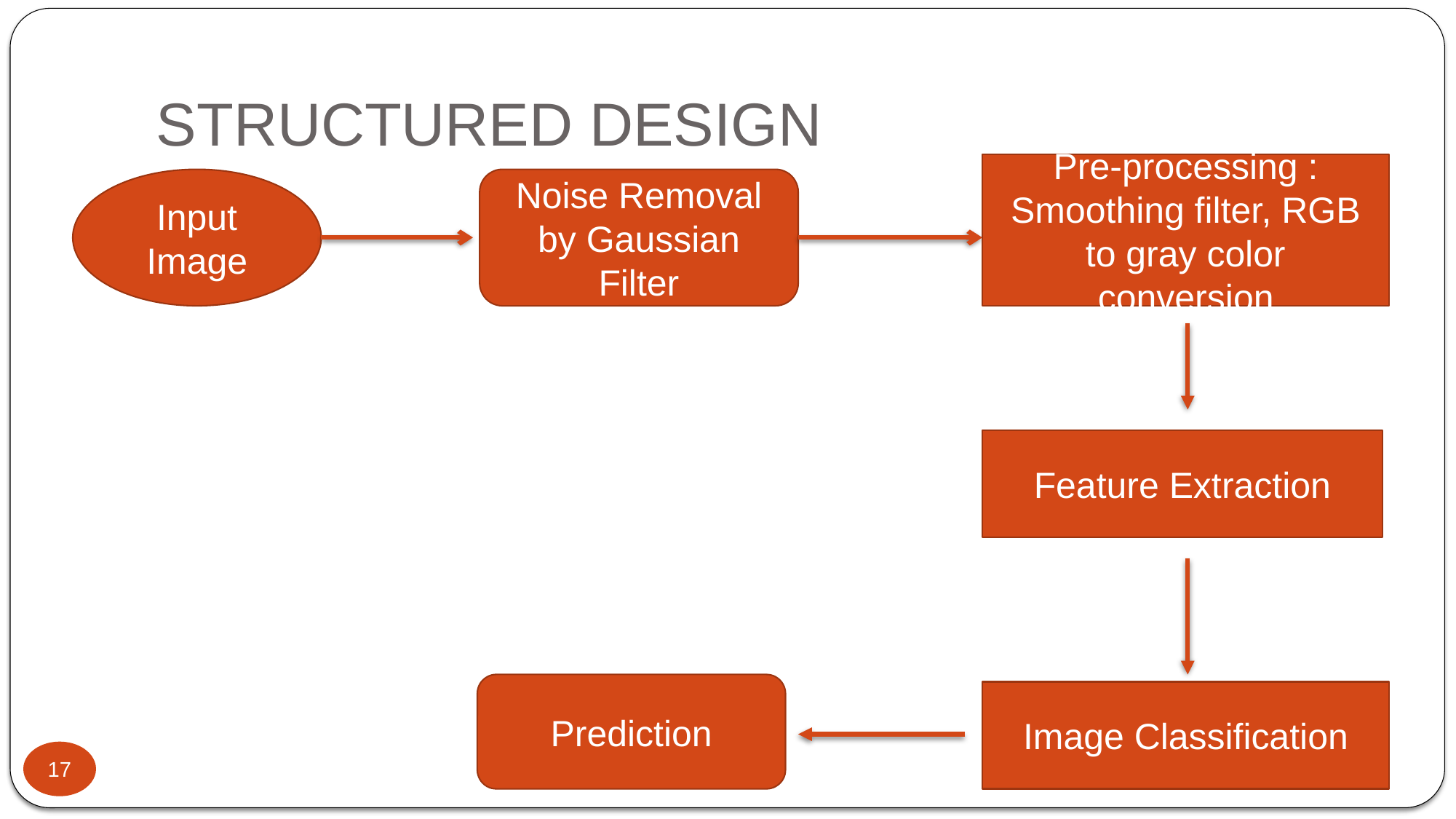

# STRUCTURED DESIGN
Pre-processing : Smoothing filter, RGB to gray color conversion
Input Image
Noise Removal by Gaussian Filter
Feature Extraction
Prediction
Image Classification
11-08-2020
17